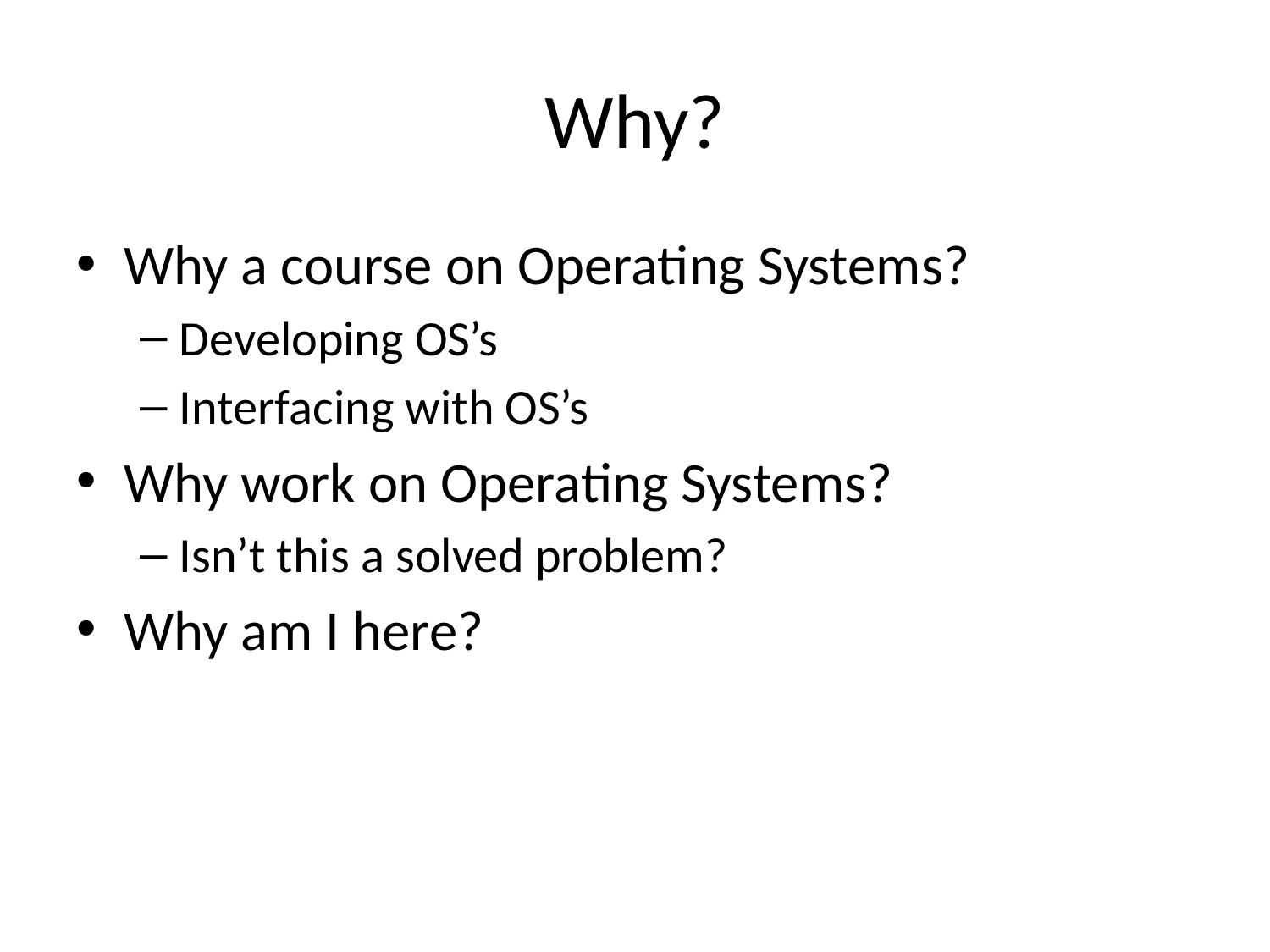

# Why?
Why a course on Operating Systems?
Developing OS’s
Interfacing with OS’s
Why work on Operating Systems?
Isn’t this a solved problem?
Why am I here?